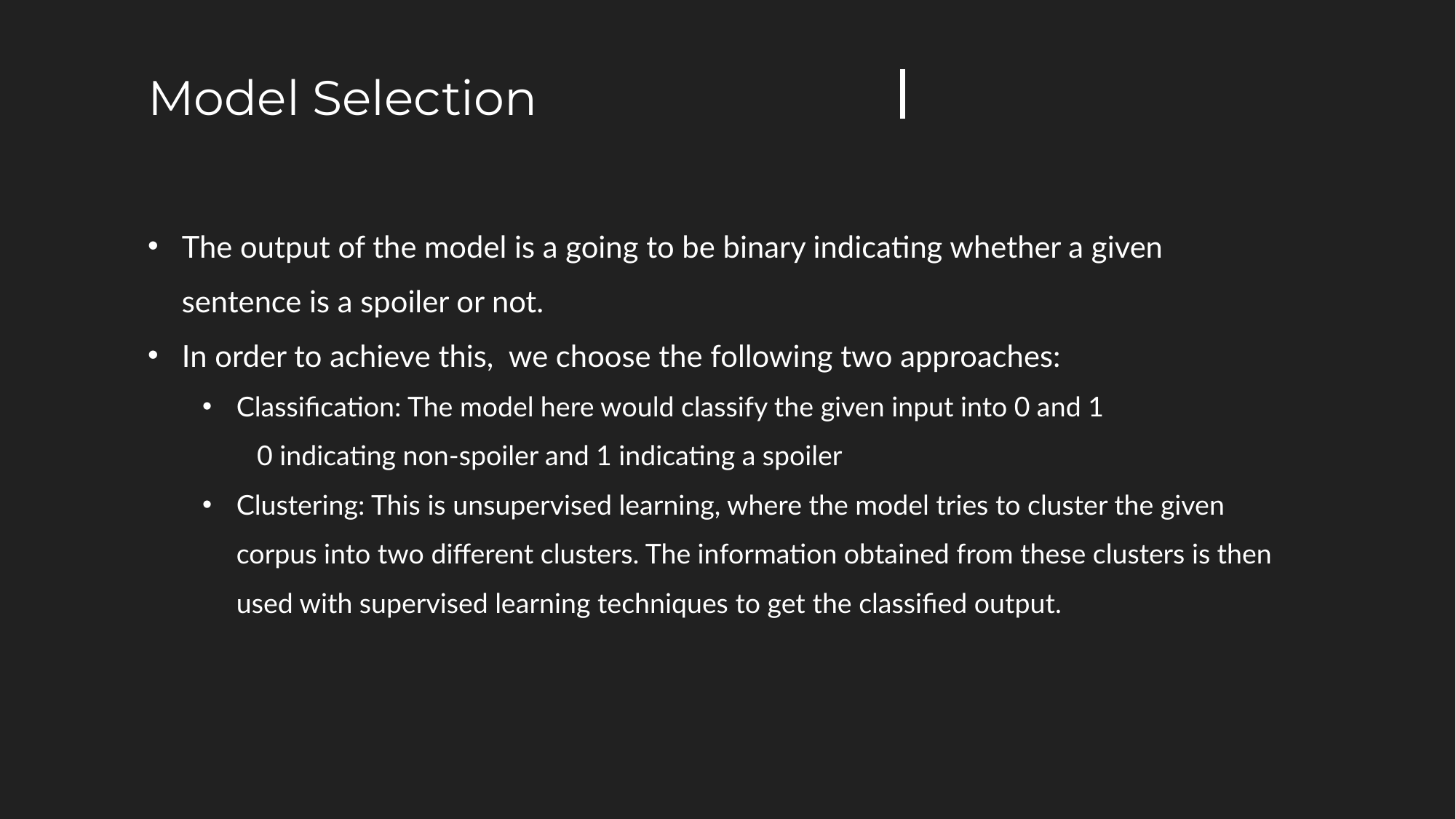

Model Selection

The output of the model is a going to be binary indicating whether a given sentence is a spoiler or not.
In order to achieve this,  we choose the following two approaches:
Classification: The model here would classify the given input into 0 and 1
0 indicating non-spoiler and 1 indicating a spoiler
Clustering: This is unsupervised learning, where the model tries to cluster the given corpus into two different clusters. The information obtained from these clusters is then used with supervised learning techniques to get the classified output.